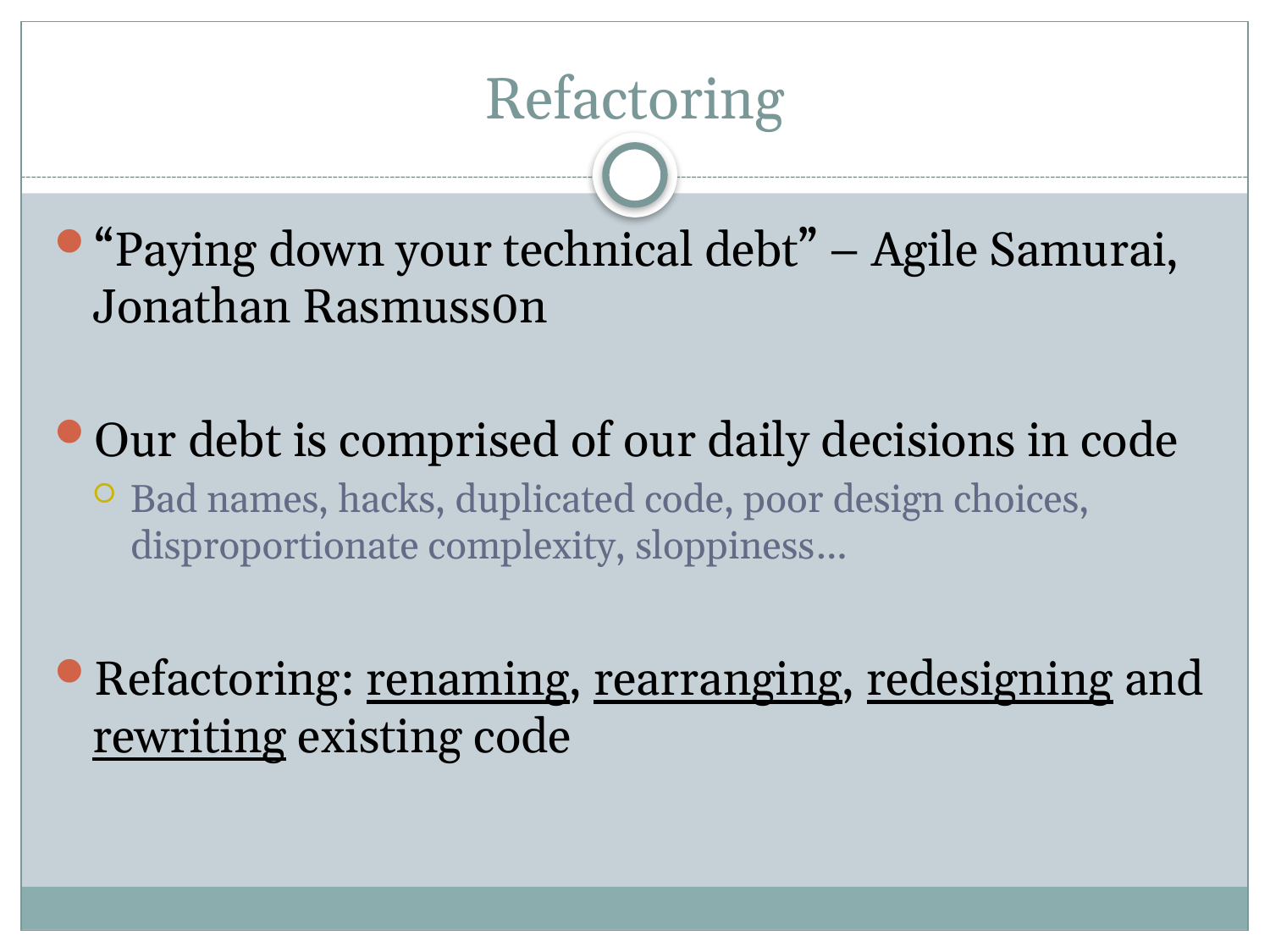

# Refactoring
“Paying down your technical debt” – Agile Samurai, Jonathan Rasmuss0n

Our debt is comprised of our daily decisions in code
Bad names, hacks, duplicated code, poor design choices, disproportionate complexity, sloppiness…

Refactoring: renaming, rearranging, redesigning and rewriting existing code